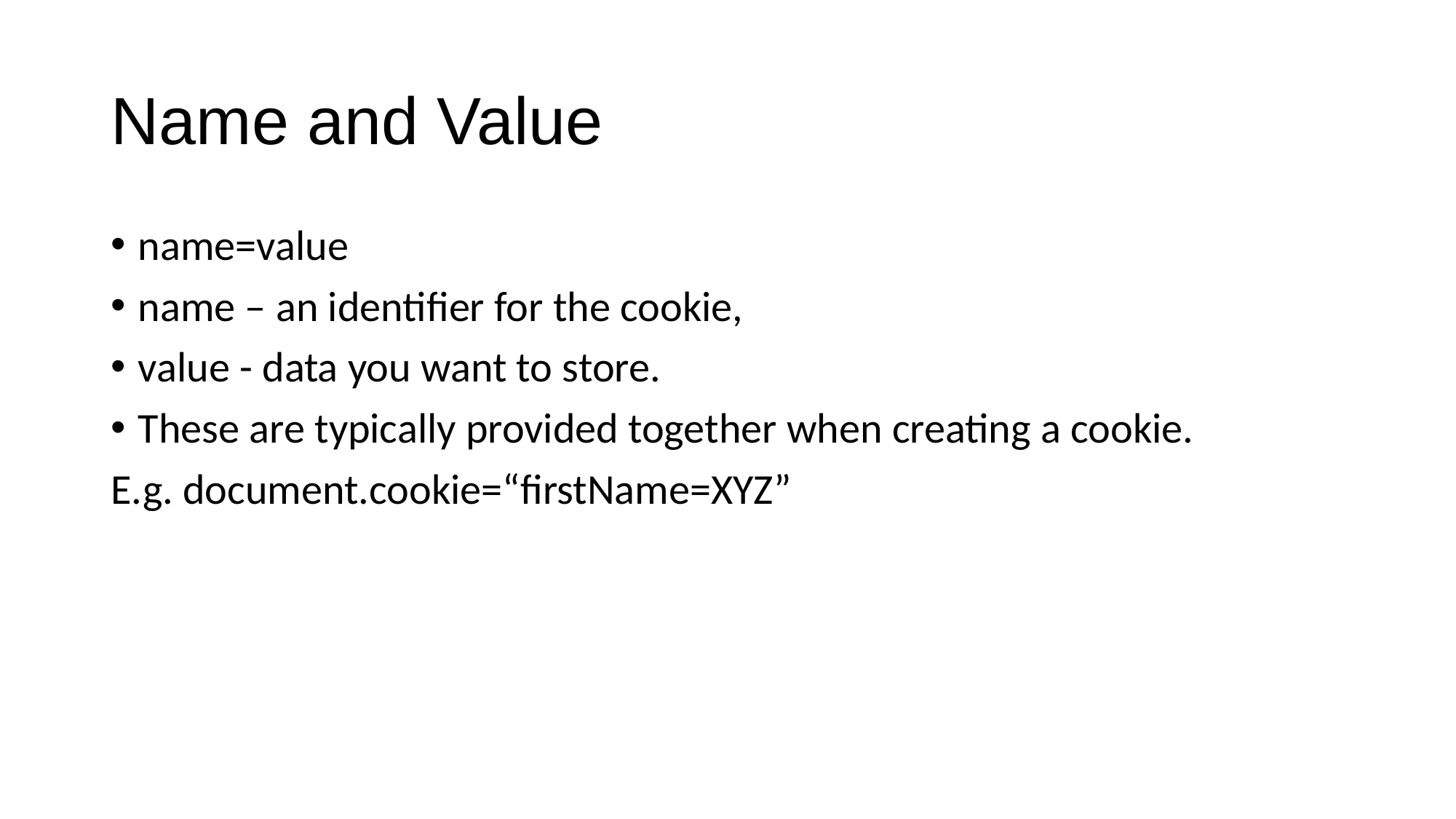

# Name and Value
name=value
name – an identifier for the cookie,
value - data you want to store.
These are typically provided together when creating a cookie.
E.g. document.cookie=“firstName=XYZ”